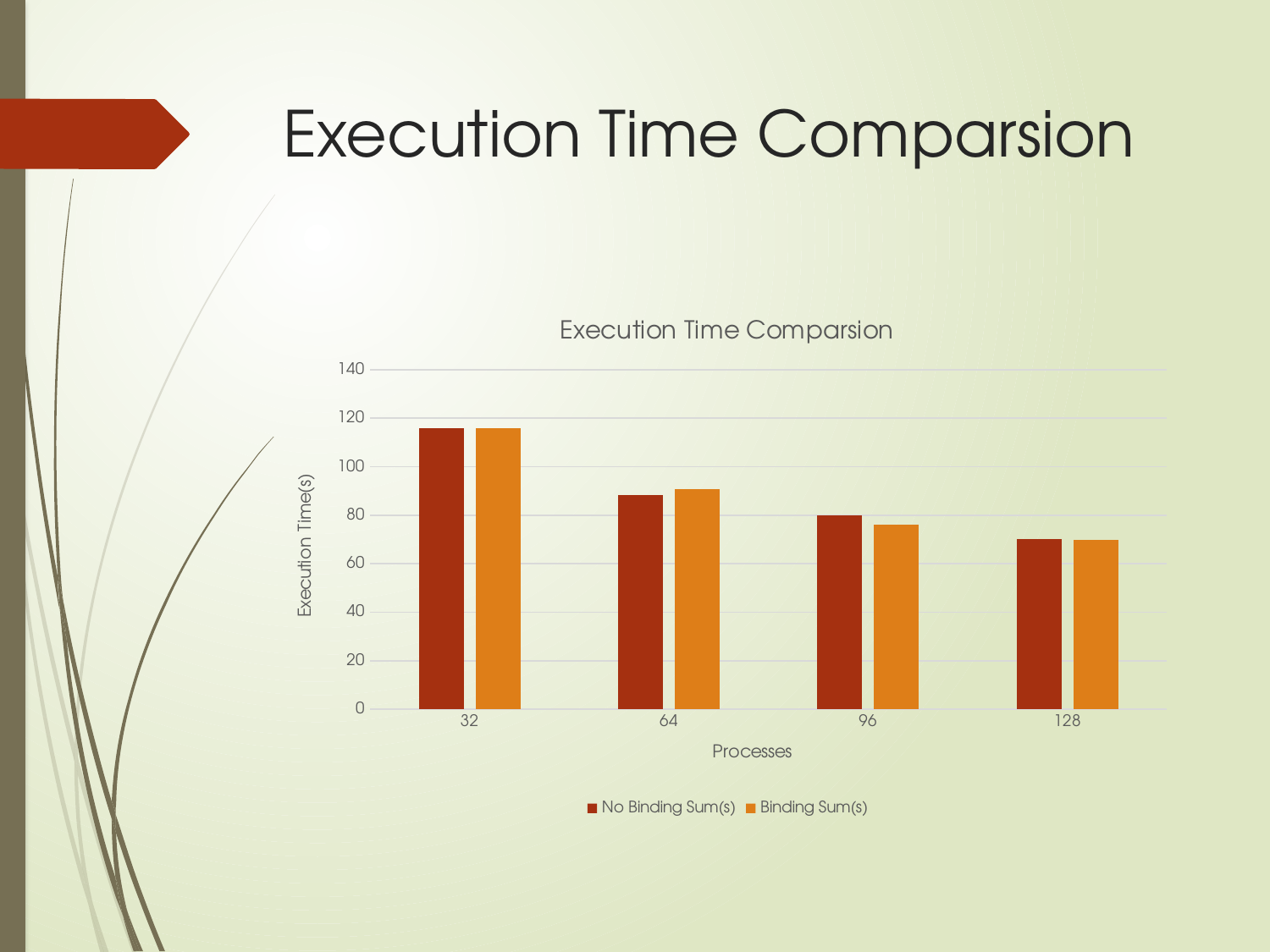

# Execution Time Comparsion

### Chart: Execution Time Comparsion

| Category | No Binding Sum(s) | Binding Sum(s) |
|---|---|---|
| 32 | 115.945 | 115.901 |
| 64 | 88.155 | 90.846 |
| 96 | 79.906 | 76.005 |
| 128 | 70.113 | 70.003 |